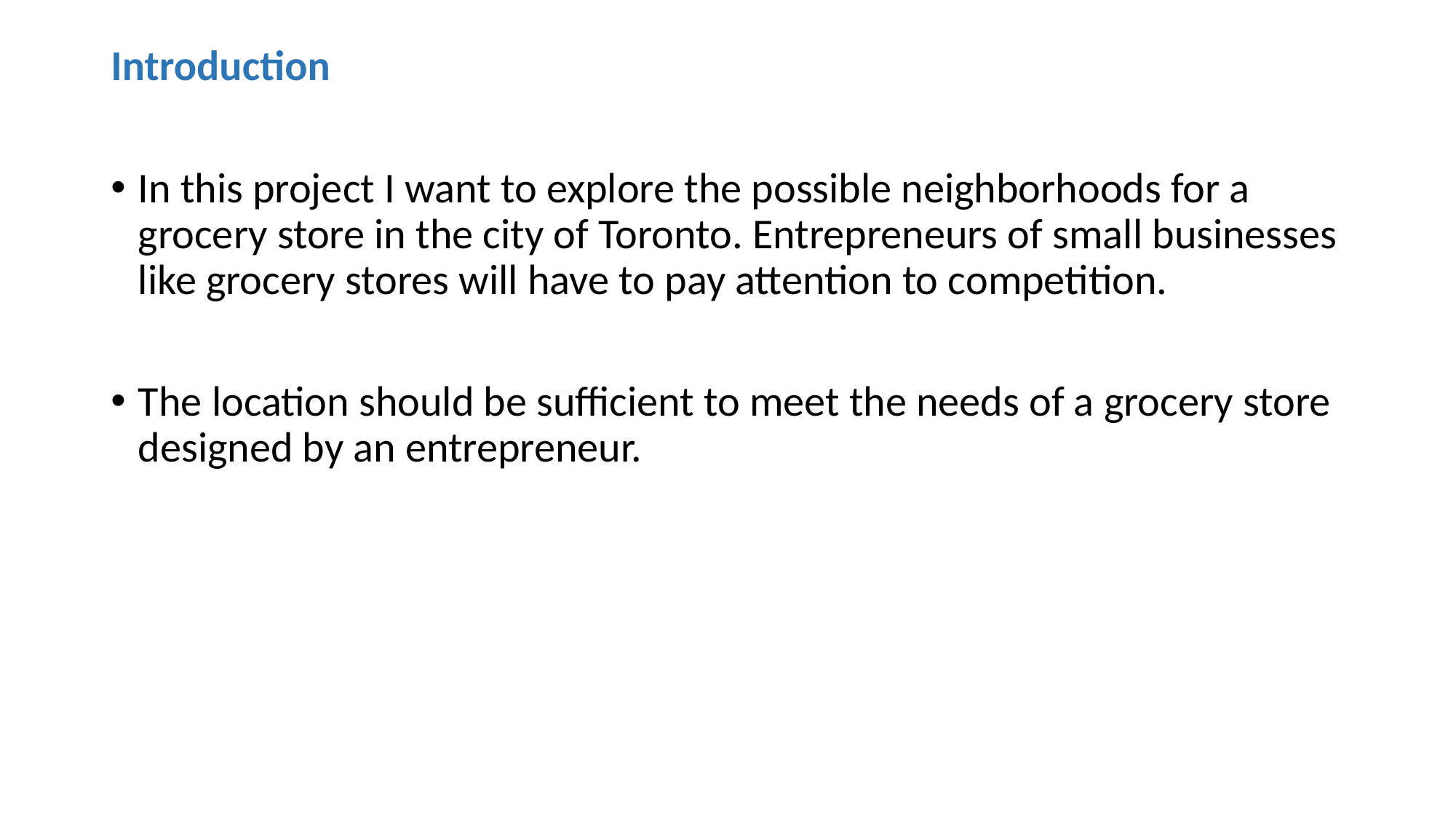

Introduction

In this project I want to explore the possible neighborhoods for a grocery store in the city of Toronto. Entrepreneurs of small businesses like grocery stores will have to pay attention to competition.

The location should be sufficient to meet the needs of a grocery store designed by an entrepreneur.